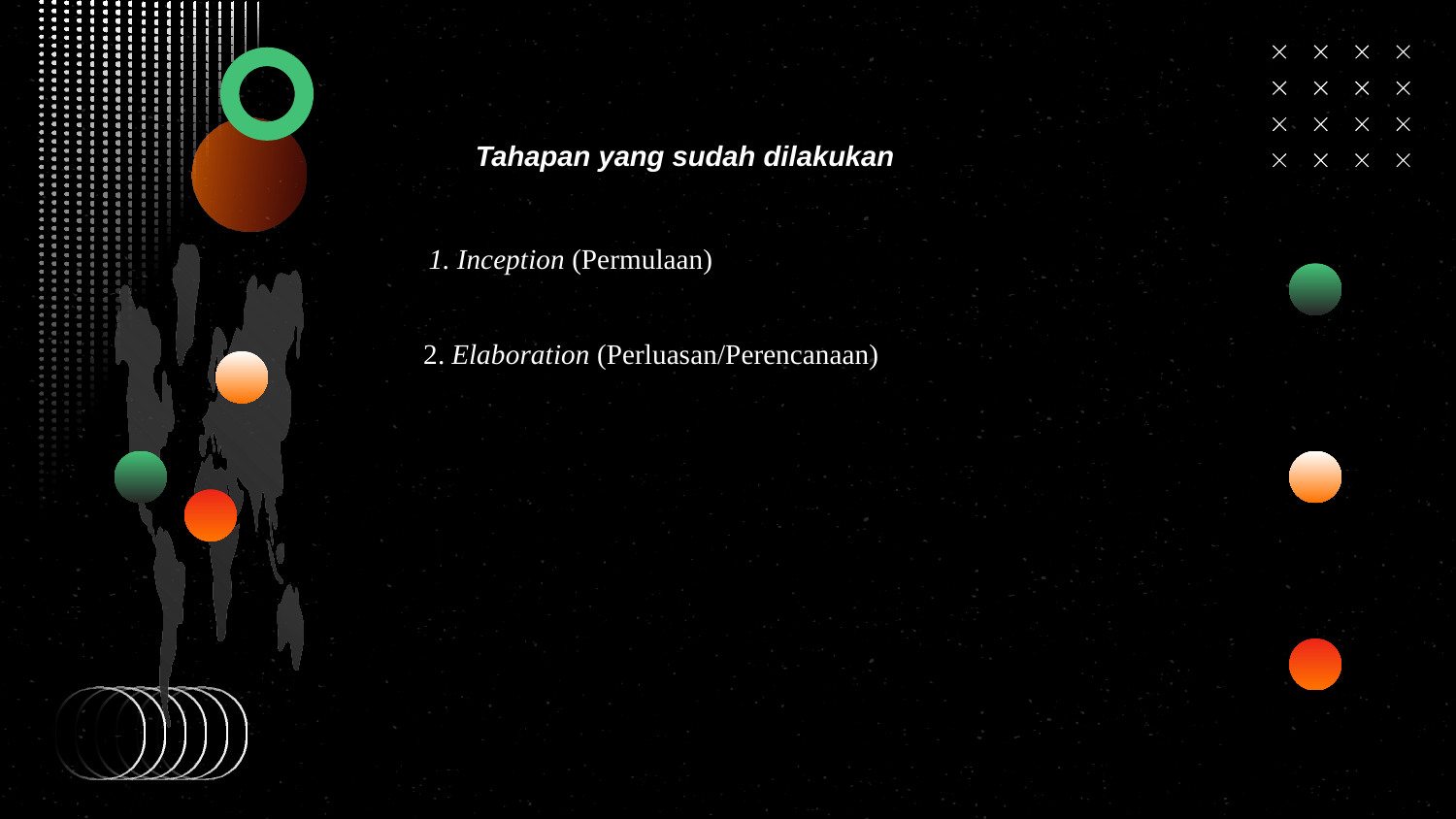

Tahapan yang sudah dilakukan
1. Inception (Permulaan)

2. Elaboration (Perluasan/Perencanaan)